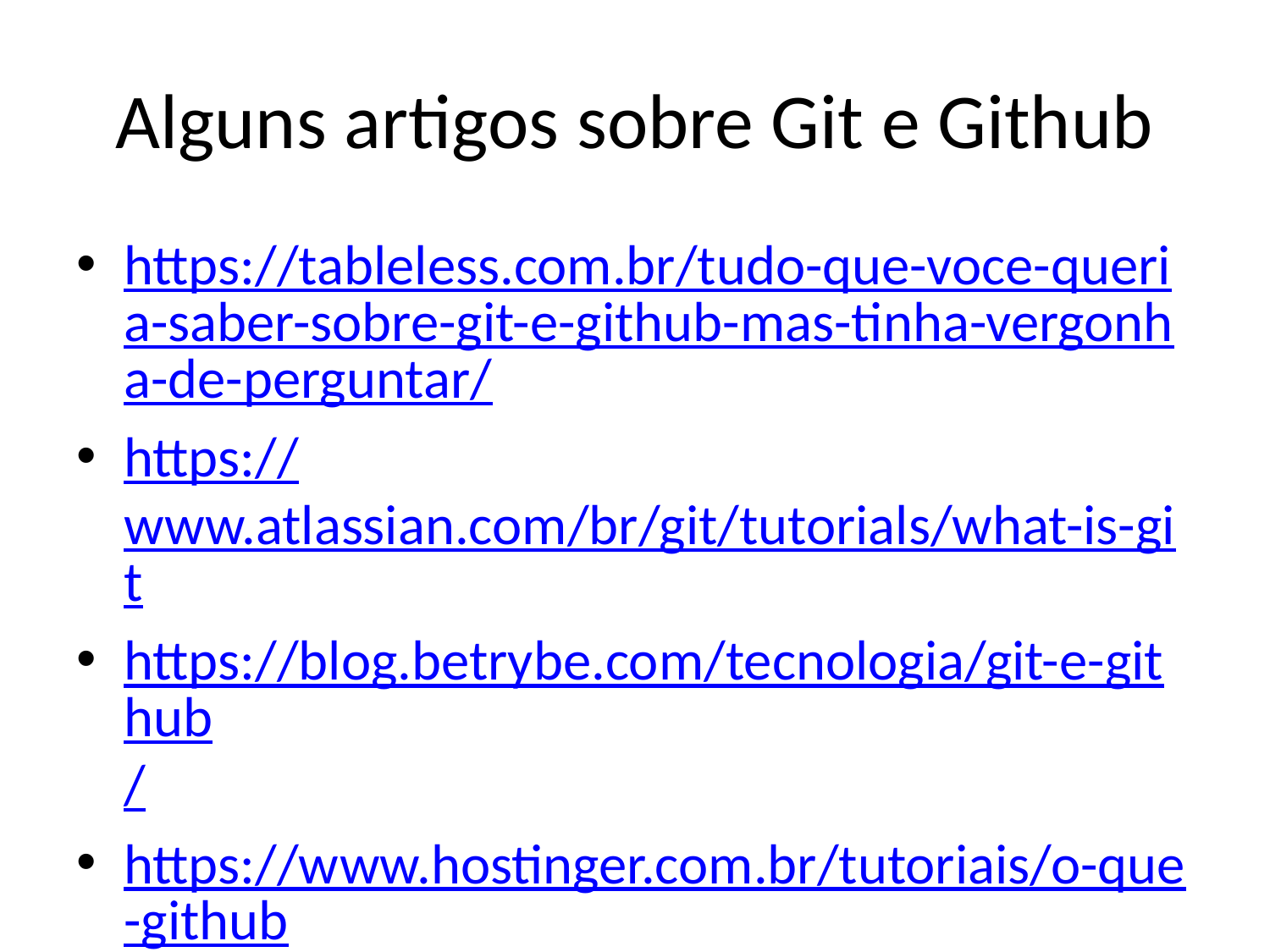

# Alguns artigos sobre Git e Github
https://tableless.com.br/tudo-que-voce-queria-saber-sobre-git-e-github-mas-tinha-vergonha-de-perguntar/
https://www.atlassian.com/br/git/tutorials/what-is-git
https://blog.betrybe.com/tecnologia/git-e-github/
https://www.hostinger.com.br/tutoriais/o-que-github/